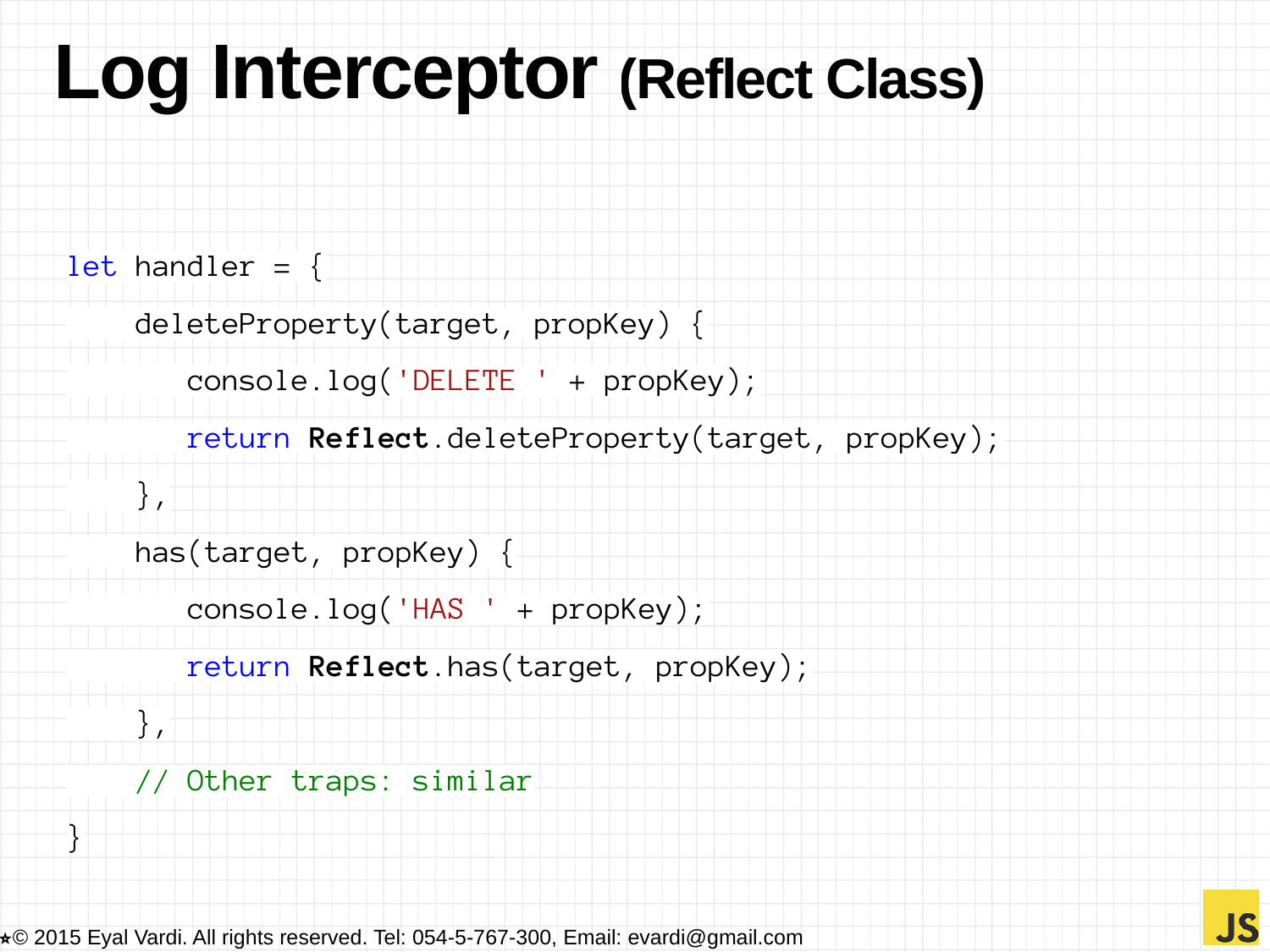

# Log Interceptor (Reflect Class)
let handler = {
    deleteProperty(target, propKey) {
       console.log('DELETE ' + propKey);
       return Reflect.deleteProperty(target, propKey);
    },
    has(target, propKey) {
       console.log('HAS ' + propKey);
       return Reflect.has(target, propKey);
    },
    // Other traps: similar
}